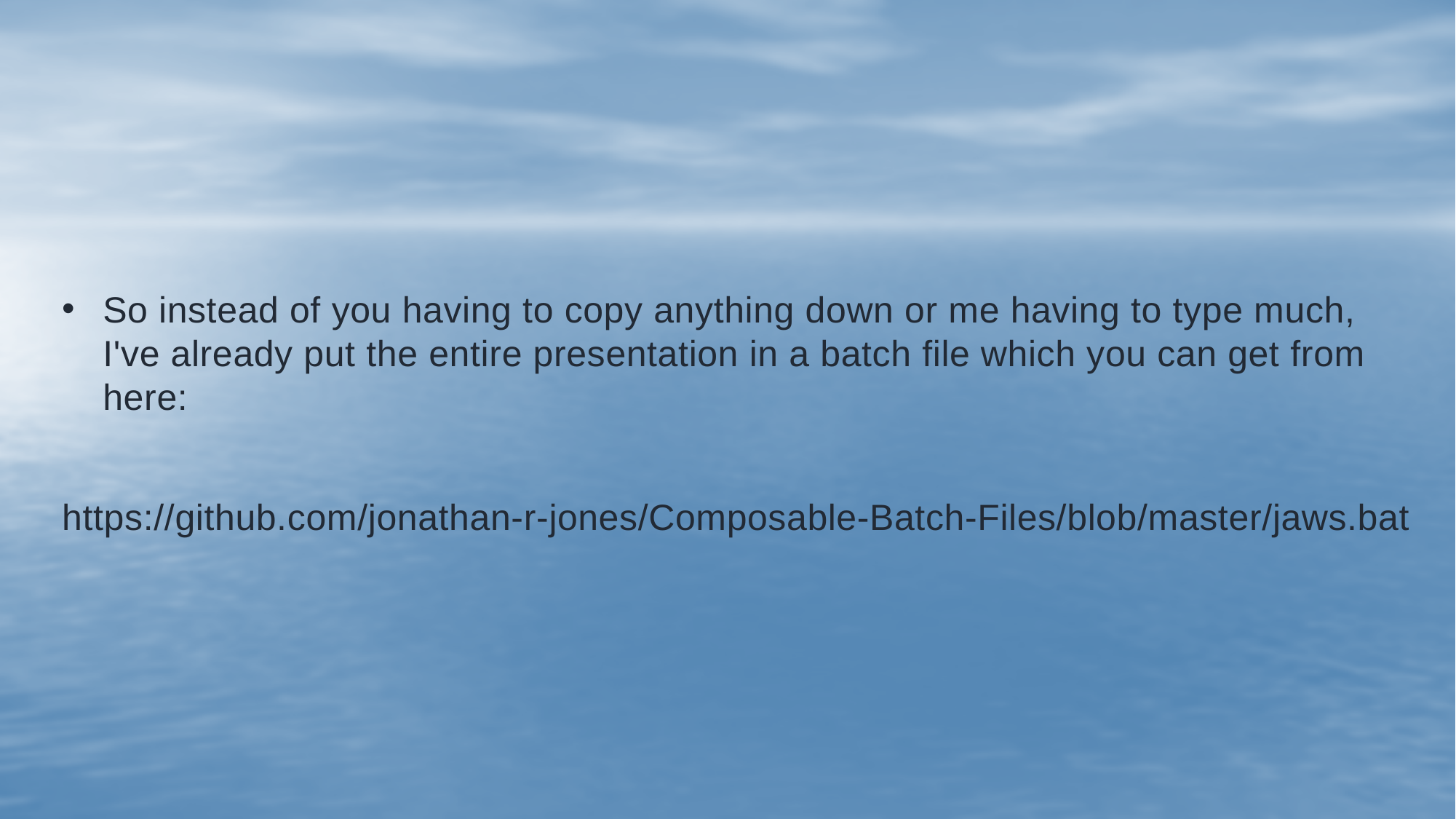

So instead of you having to copy anything down or me having to type much,  I've already put the entire presentation in a batch file which you can get from here:

https://github.com/jonathan-r-jones/Composable-Batch-Files/blob/master/jaws.bat